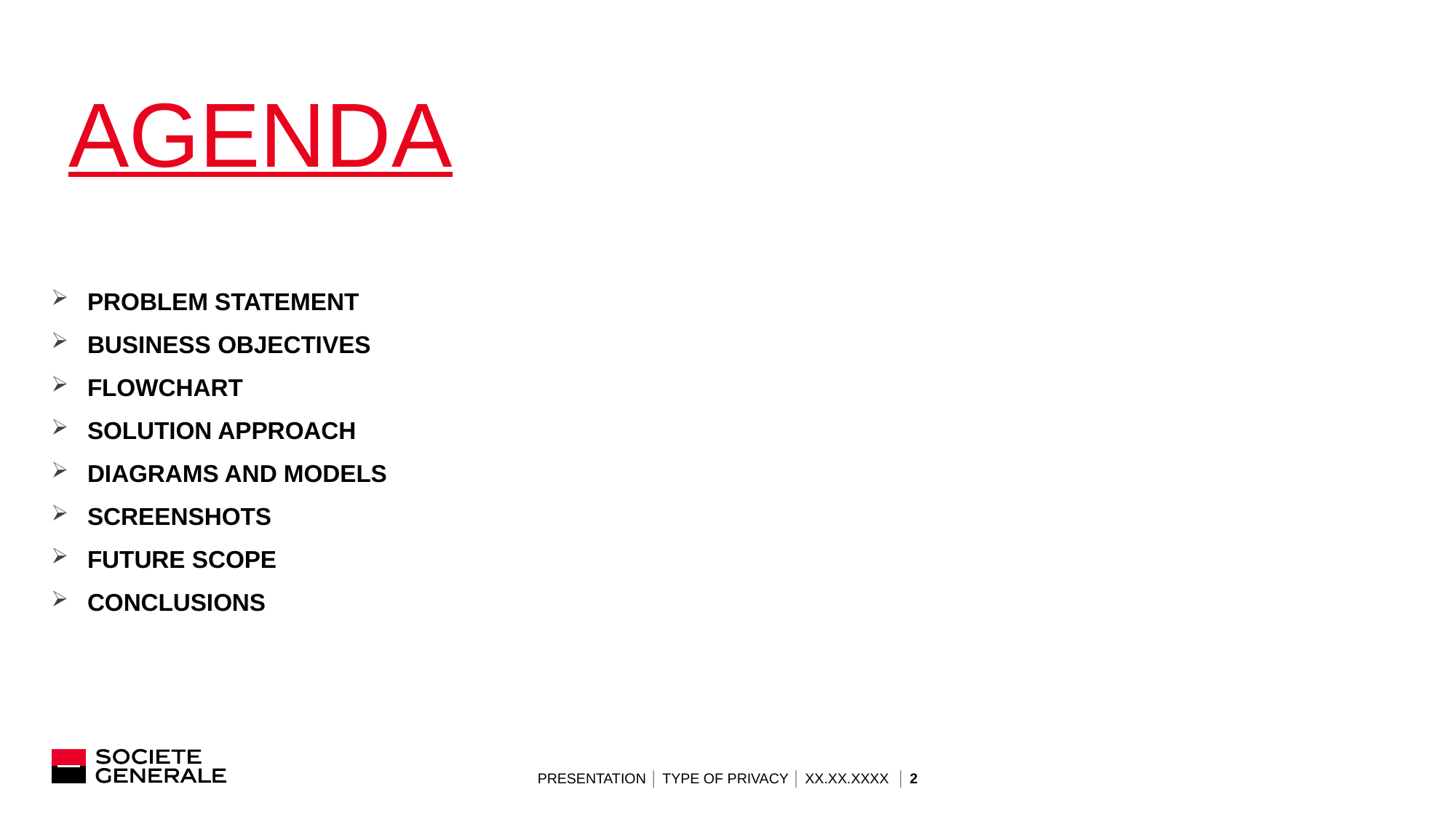

# AGENDA
PROBLEM STATEMENT
BUSINESS OBJECTIVES
FLOWCHART
SOLUTION APPROACH
DIAGRAMS AND MODELS
SCREENSHOTS
FUTURE SCOPE
CONCLUSIONS